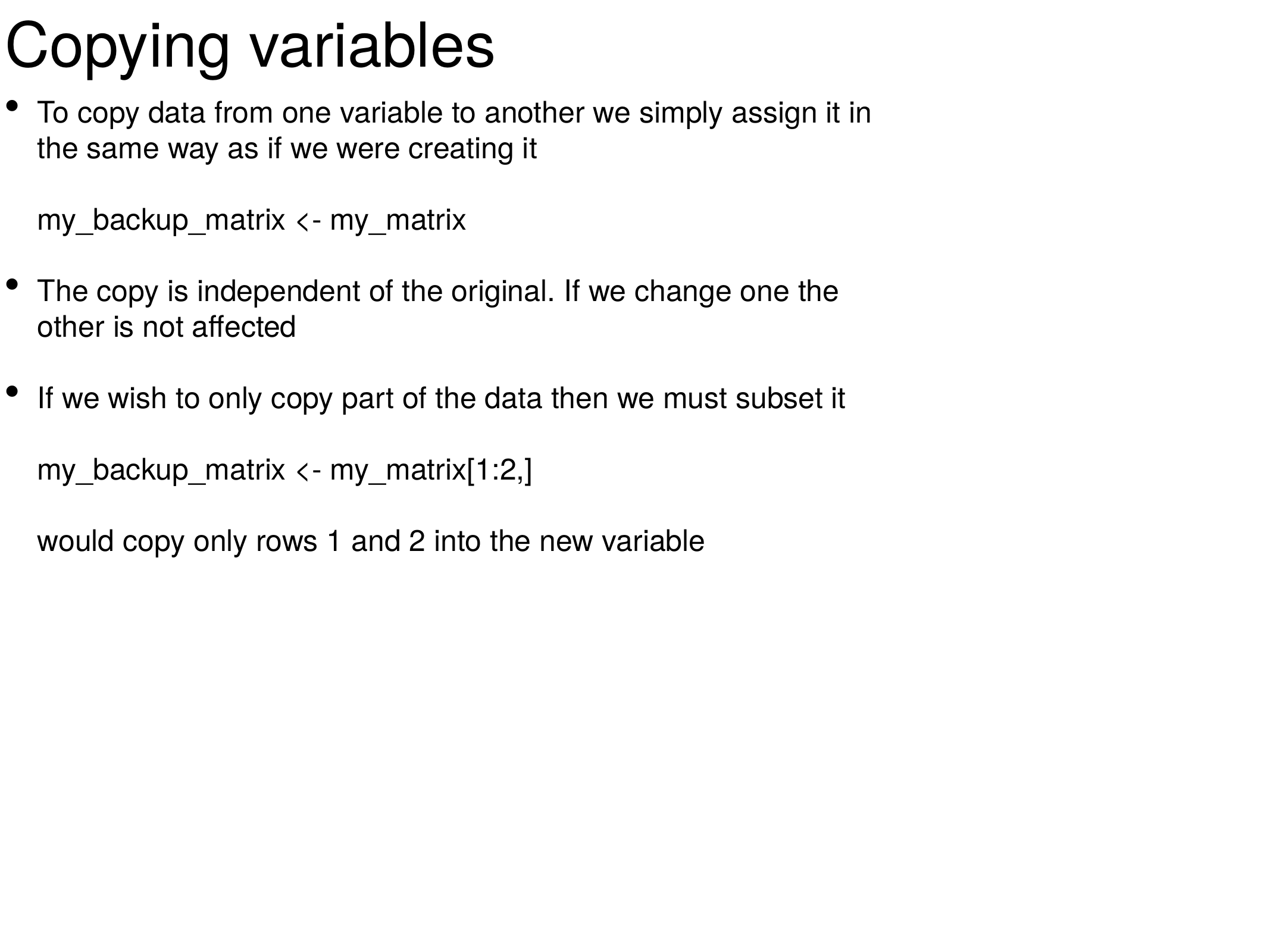

# Copying variables
To copy data from one variable to another we simply assign it in the same way as if we were creating it
my_backup_matrix <- my_matrix
The copy is independent of the original. If we change one the other is not affected
If we wish to only copy part of the data then we must subset it
my_backup_matrix <- my_matrix[1:2,]
would copy only rows 1 and 2 into the new variable